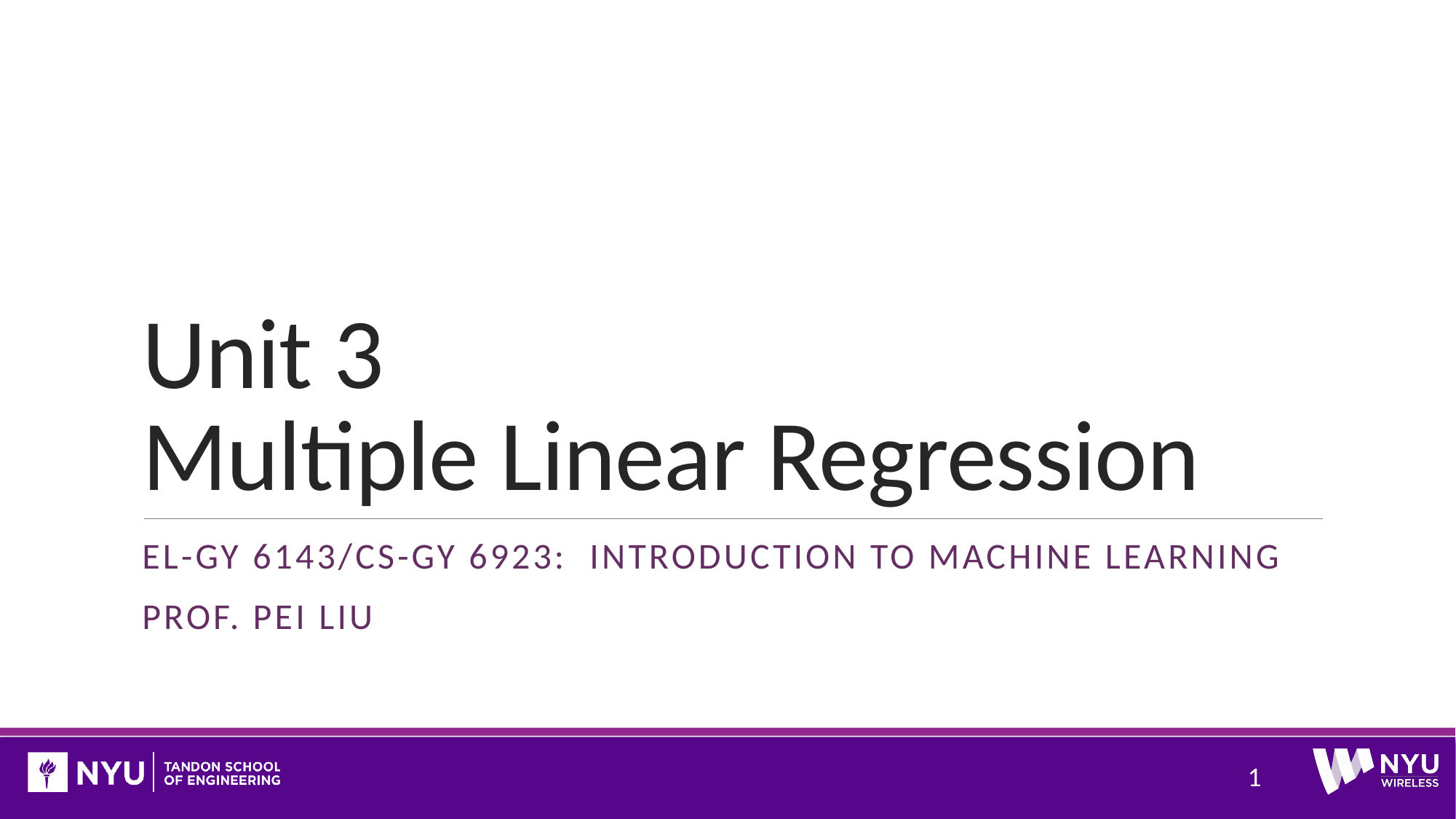

# Unit 3 Multiple Linear Regression
EL-GY 6143/CS-GY 6923:  Introduction to machine learning
Prof. PEI Liu
1